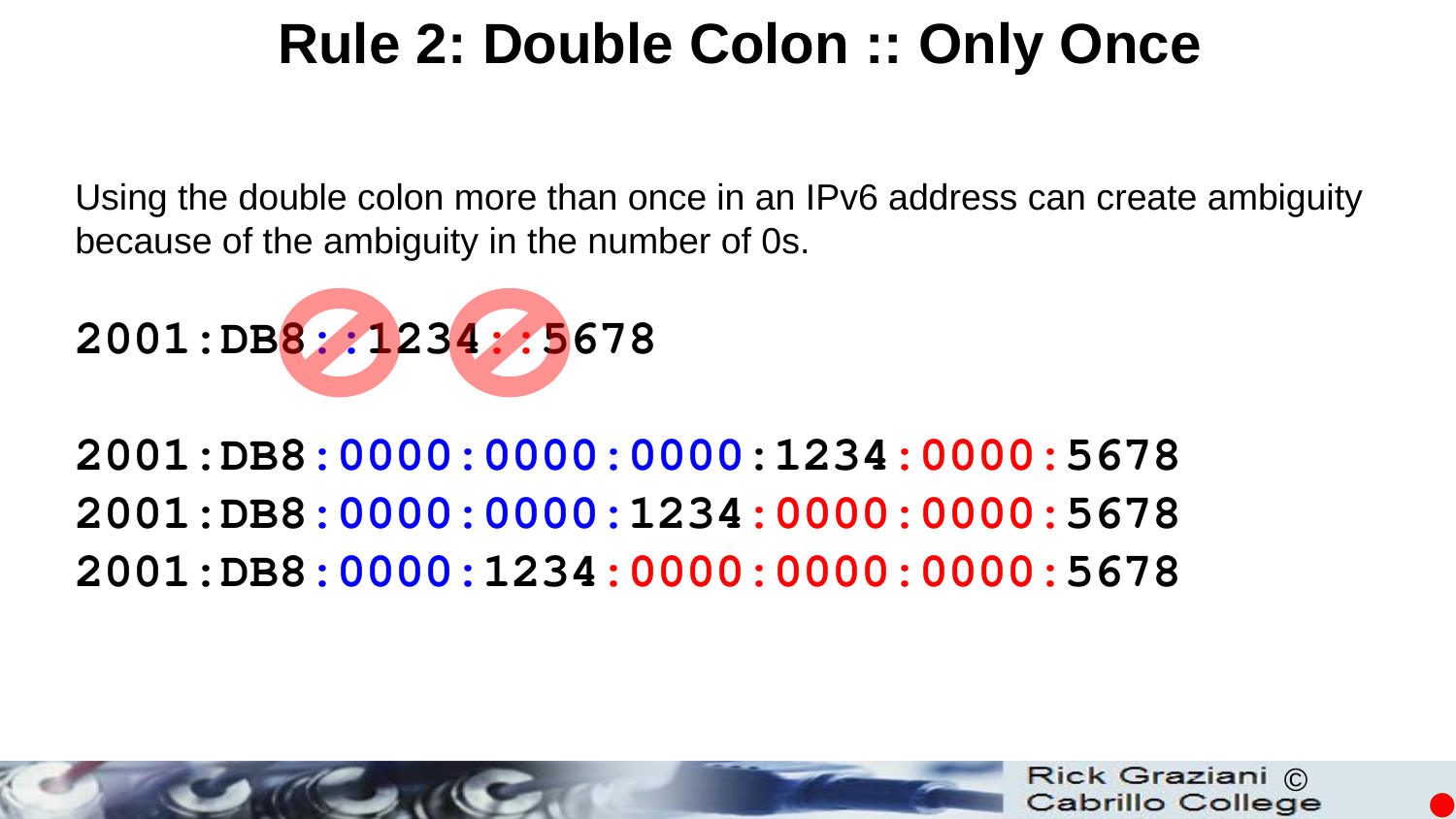

Rule 2: Double Colon :: Only Once
Using the double colon more than once in an IPv6 address can create ambiguity because of the ambiguity in the number of 0s.

2001:DB8::1234::5678

2001:DB8:0000:0000:0000:1234:0000:5678
2001:DB8:0000:0000:1234:0000:0000:5678
2001:DB8:0000:1234:0000:0000:0000:5678